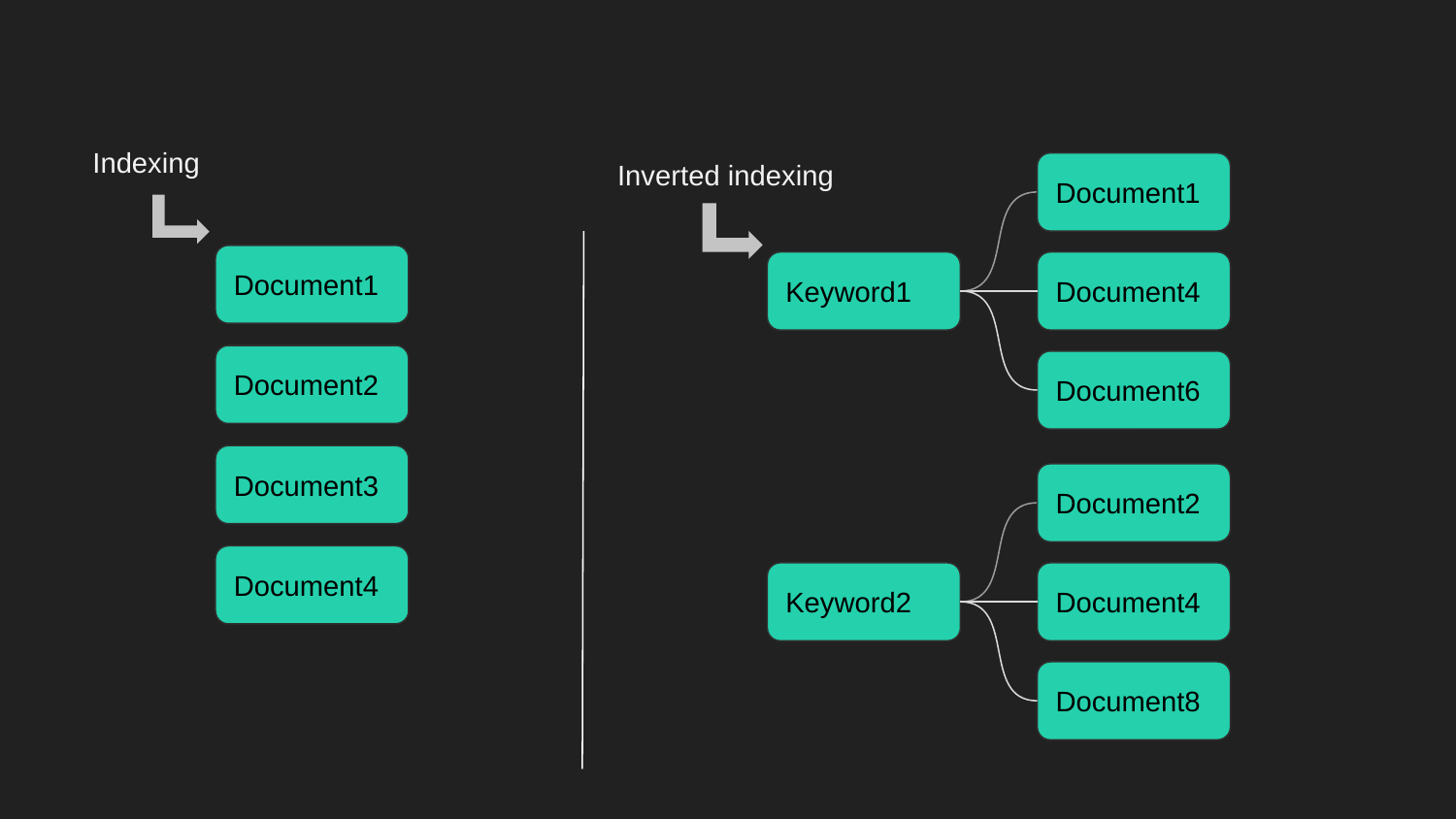

Indexing
Inverted indexing
Document1

Document1
Keyword1
Document4
Document2
Document6
Document3
Document2
Document4
Keyword2
Document4
Document8